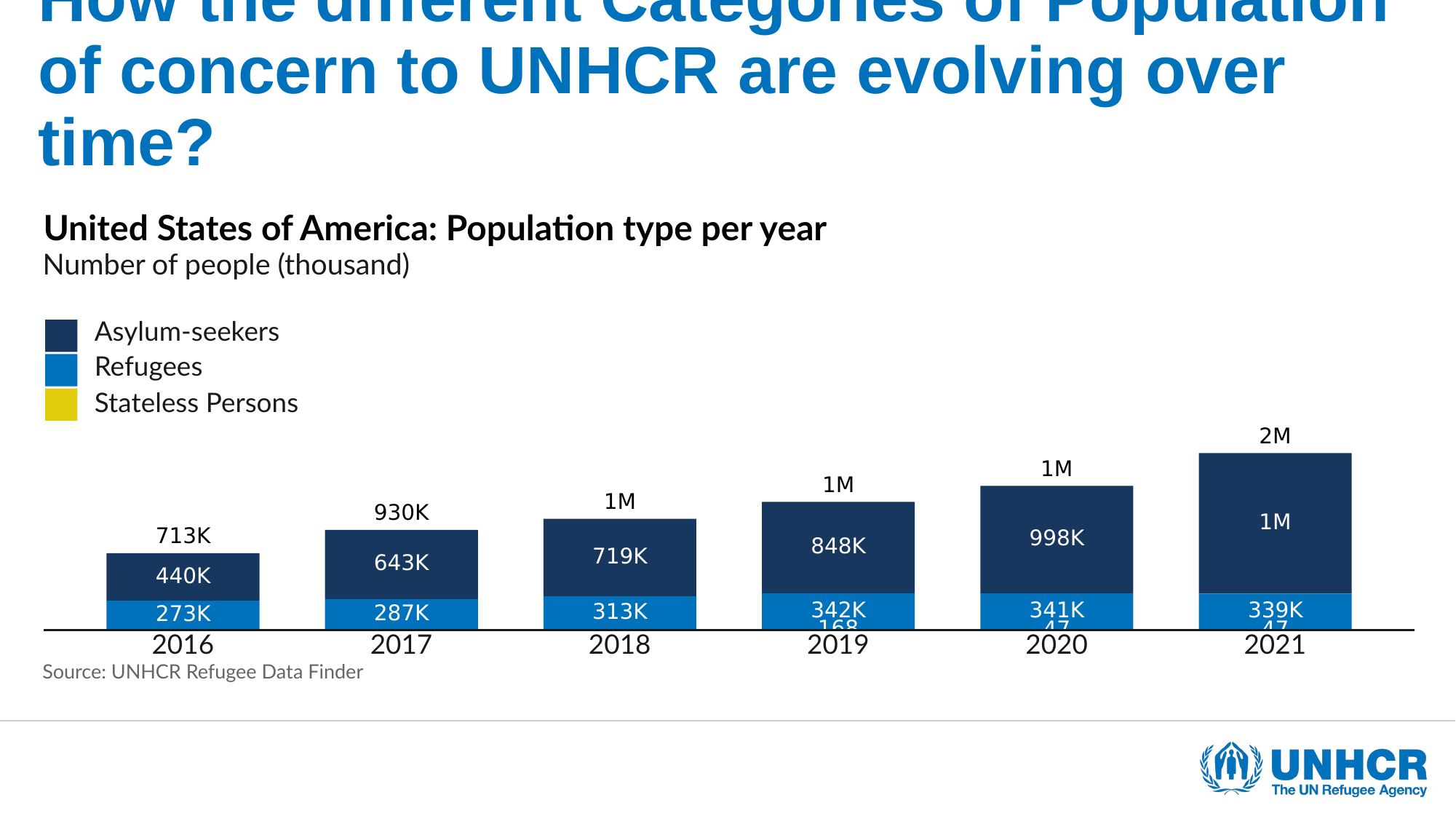

# How the different Categories of Population of concern to UNHCR are evolving over time?

United States of America: Population type per year
Number of people (thousand)

Asylum-seekers

Refugees

Stateless Persons
2M

1M
1M

1M

930K
1M

713K

998K
848K
719K

643K
440K

342K
341K
339K
313K
287K
273K
168
47
47

2016
2018
2017
2019
2020
2021
Source: UNHCR Refugee Data Finder